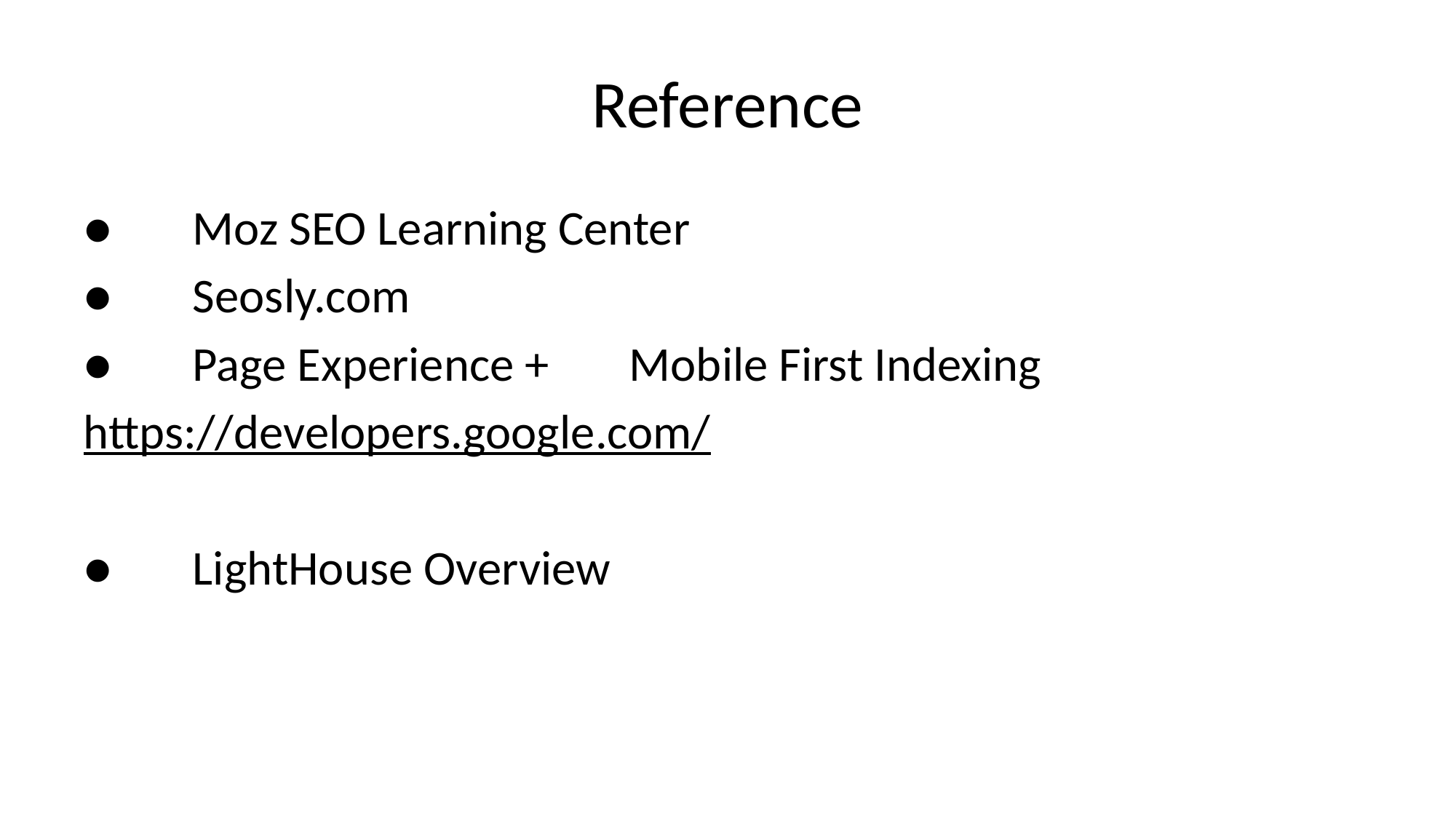

# Reference
●	Moz SEO Learning Center
●	Seosly.com
●	Page Experience +	Mobile First Indexing
	https://developers.google.com/

●	LightHouse Overview